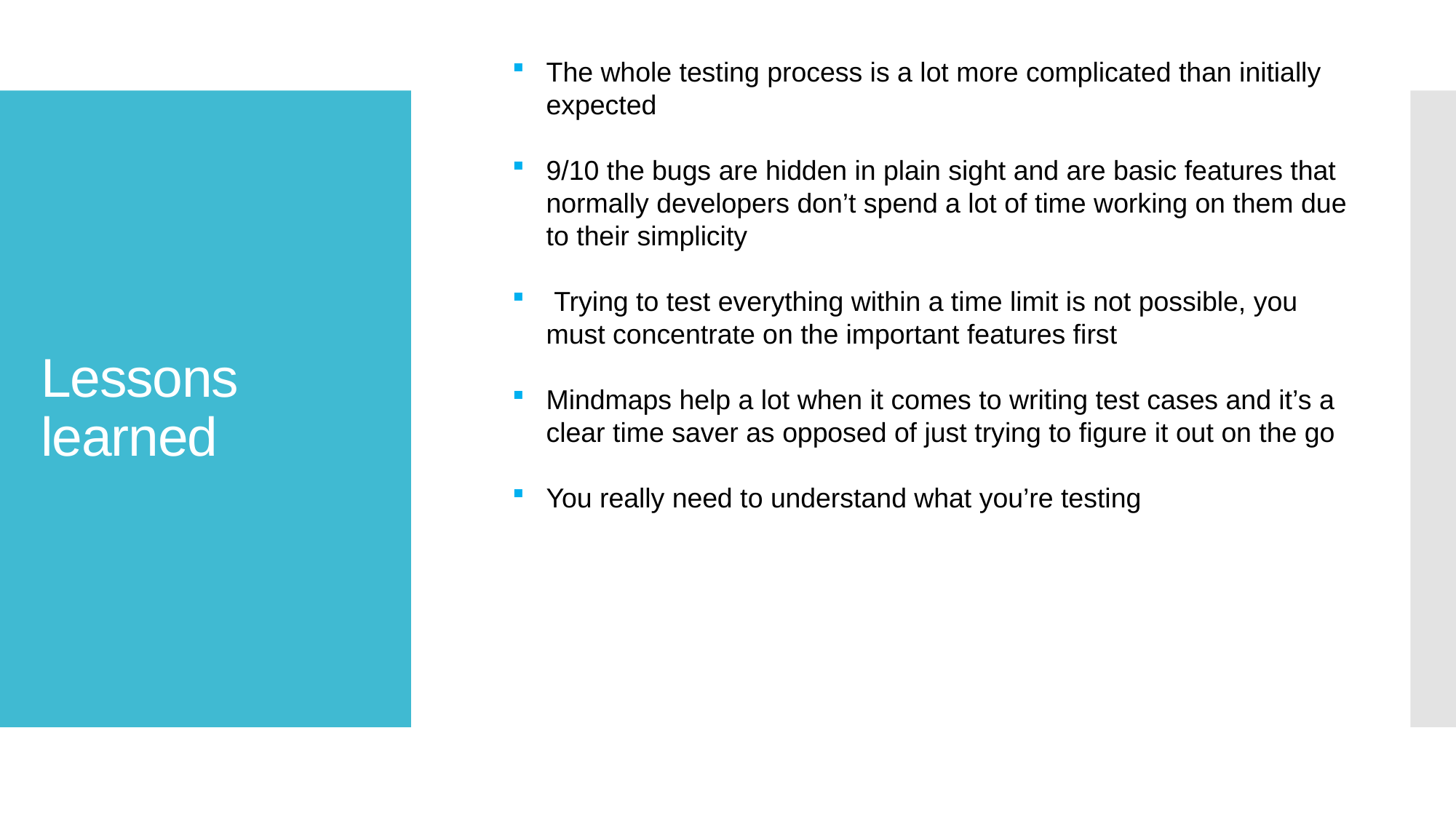

The whole testing process is a lot more complicated than initially expected

9/10 the bugs are hidden in plain sight and are basic features that normally developers don’t spend a lot of time working on them due to their simplicity

 Trying to test everything within a time limit is not possible, you must concentrate on the important features first

Mindmaps help a lot when it comes to writing test cases and it’s a clear time saver as opposed of just trying to figure it out on the go

You really need to understand what you’re testing

# Lessons learned